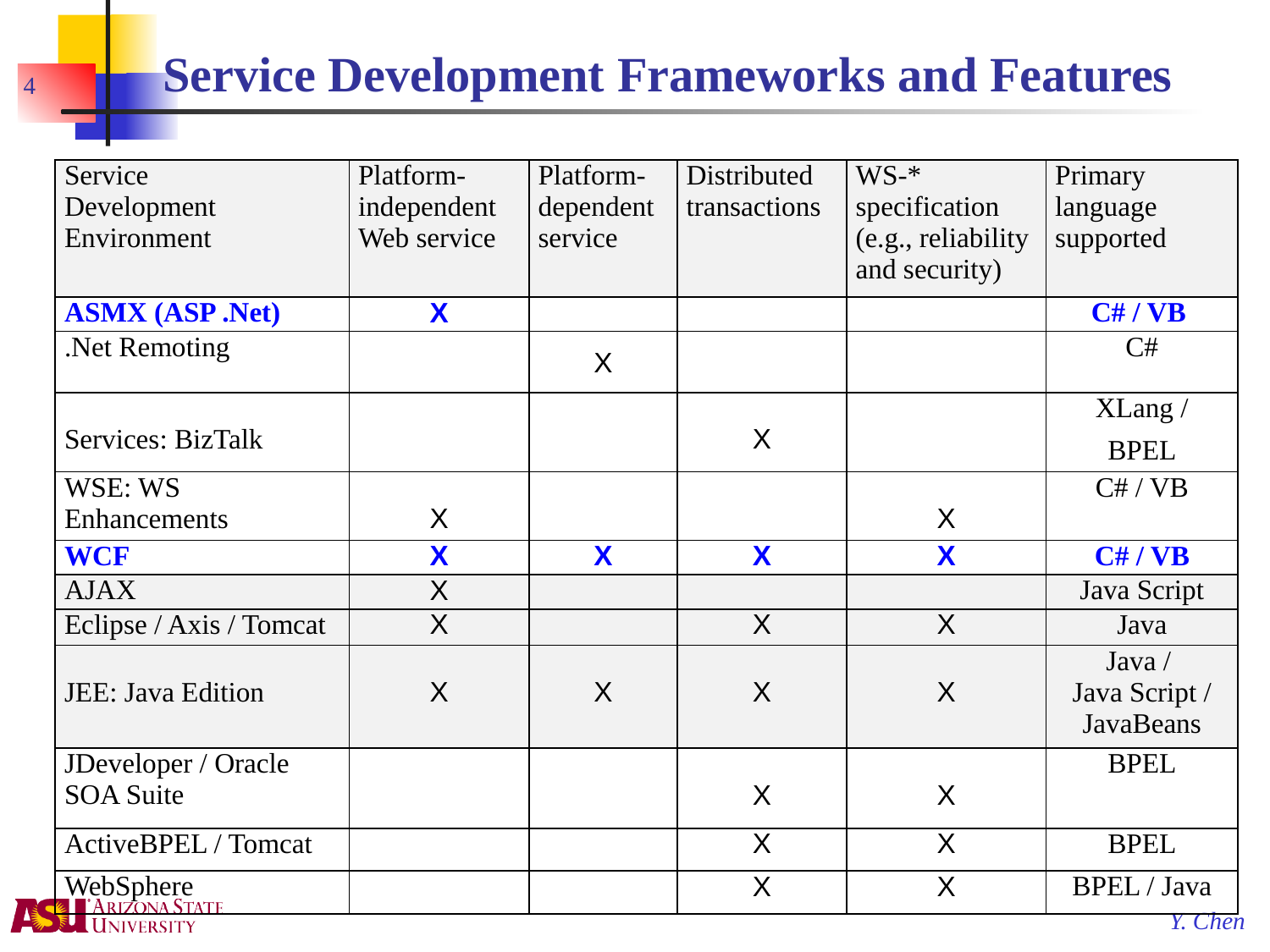

# Service Development Frameworks and Features
4
| Service Development Environment | Platform- independent Web service | Platform- dependent service | Distributed transactions | WS-\* specification (e.g., reliability and security) | Primary language supported |
| --- | --- | --- | --- | --- | --- |
| ASMX (ASP .Net) | X |  |  |  | C# / VB |
| .Net Remoting |  | X |  |  | C# |
| Services: BizTalk |  |  | X |  | XLang / BPEL |
| WSE: WS Enhancements | X |  |  | X | C# / VB |
| WCF | X | X | X | X | C# / VB |
| AJAX | X |  |  |  | Java Script |
| Eclipse / Axis / Tomcat | X |  | X | X | Java |
| JEE: Java Edition | X | X | X | X | Java / Java Script / JavaBeans |
| JDeveloper / Oracle SOA Suite |  |  | X | X | BPEL |
| ActiveBPEL / Tomcat |  |  | X | X | BPEL |
| WebSphere |  |  | X | X | BPEL / Java |